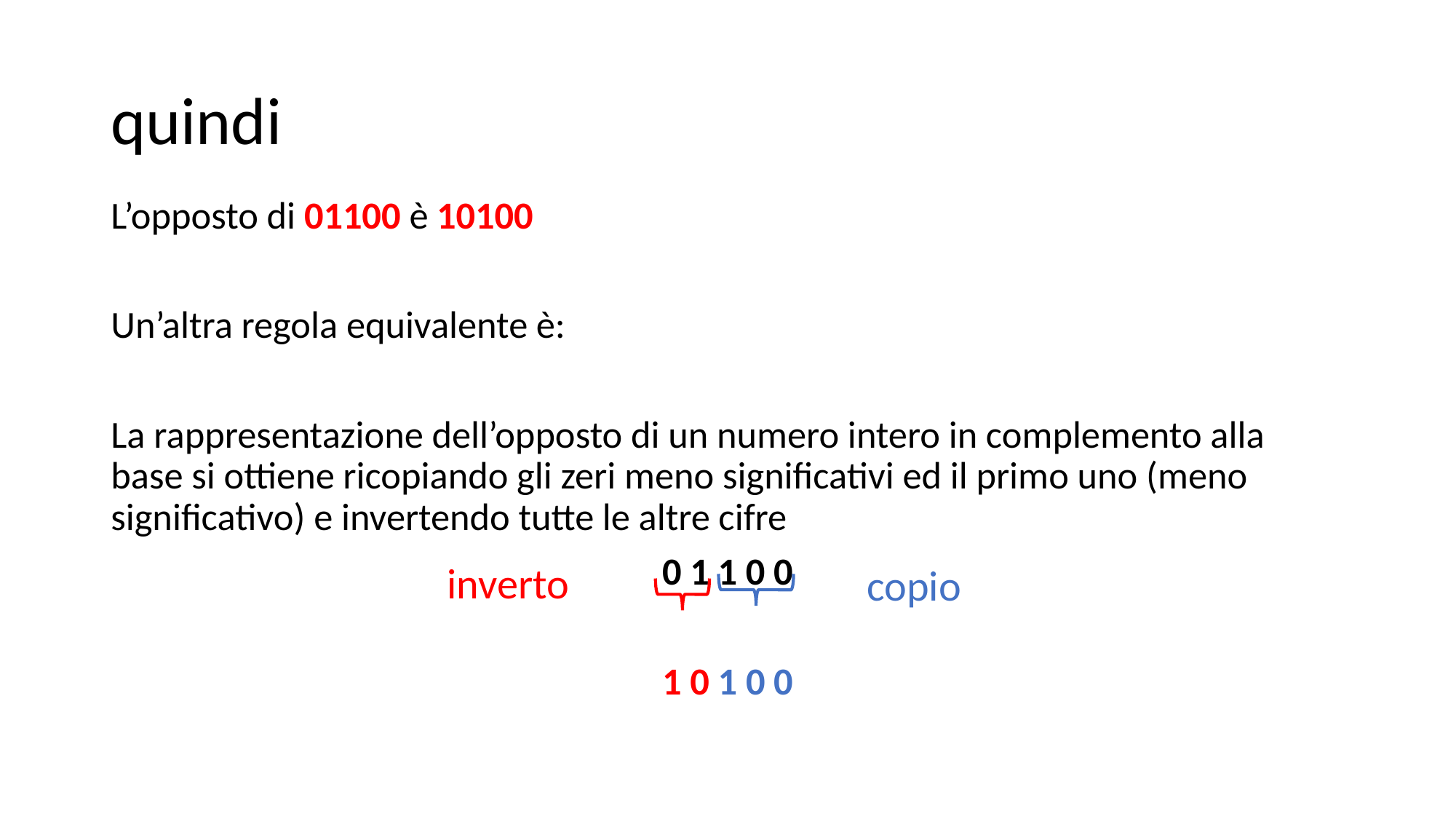

# quindi
L’opposto di 01100 è 10100

Un’altra regola equivalente è:

La rappresentazione dell’opposto di un numero intero in complemento alla base si ottiene ricopiando gli zeri meno significativi ed il primo uno (meno significativo) e invertendo tutte le altre cifre
0 1 1 0 0

1 0 1 0 0
inverto

copio